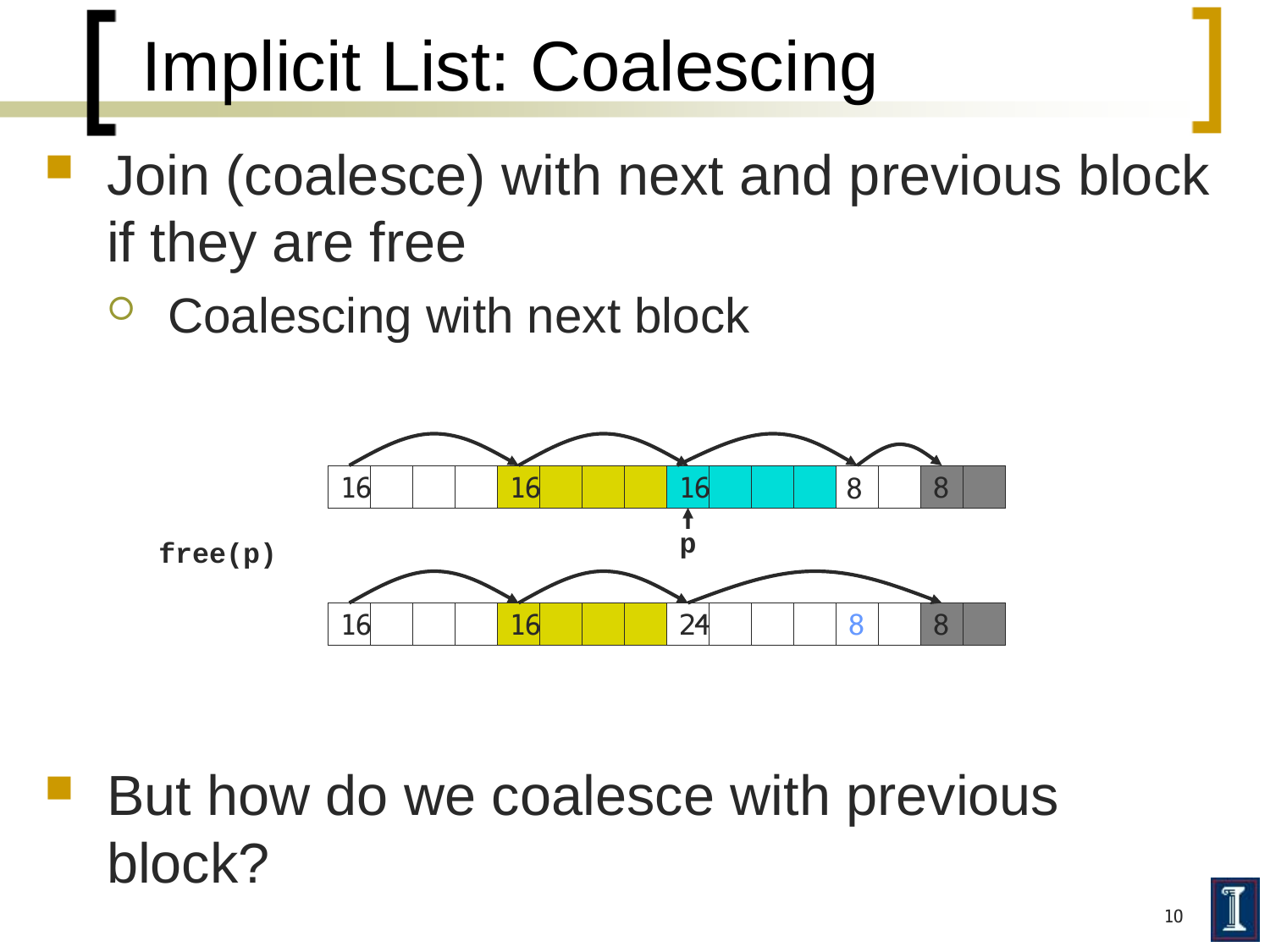

# Implicit List: Coalescing
Join (coalesce) with next and previous block if they are free
Coalescing with next block

But how do we coalesce with previous block?

16

8
16

16

8

p
free(p)

16

16

24

8

8

10